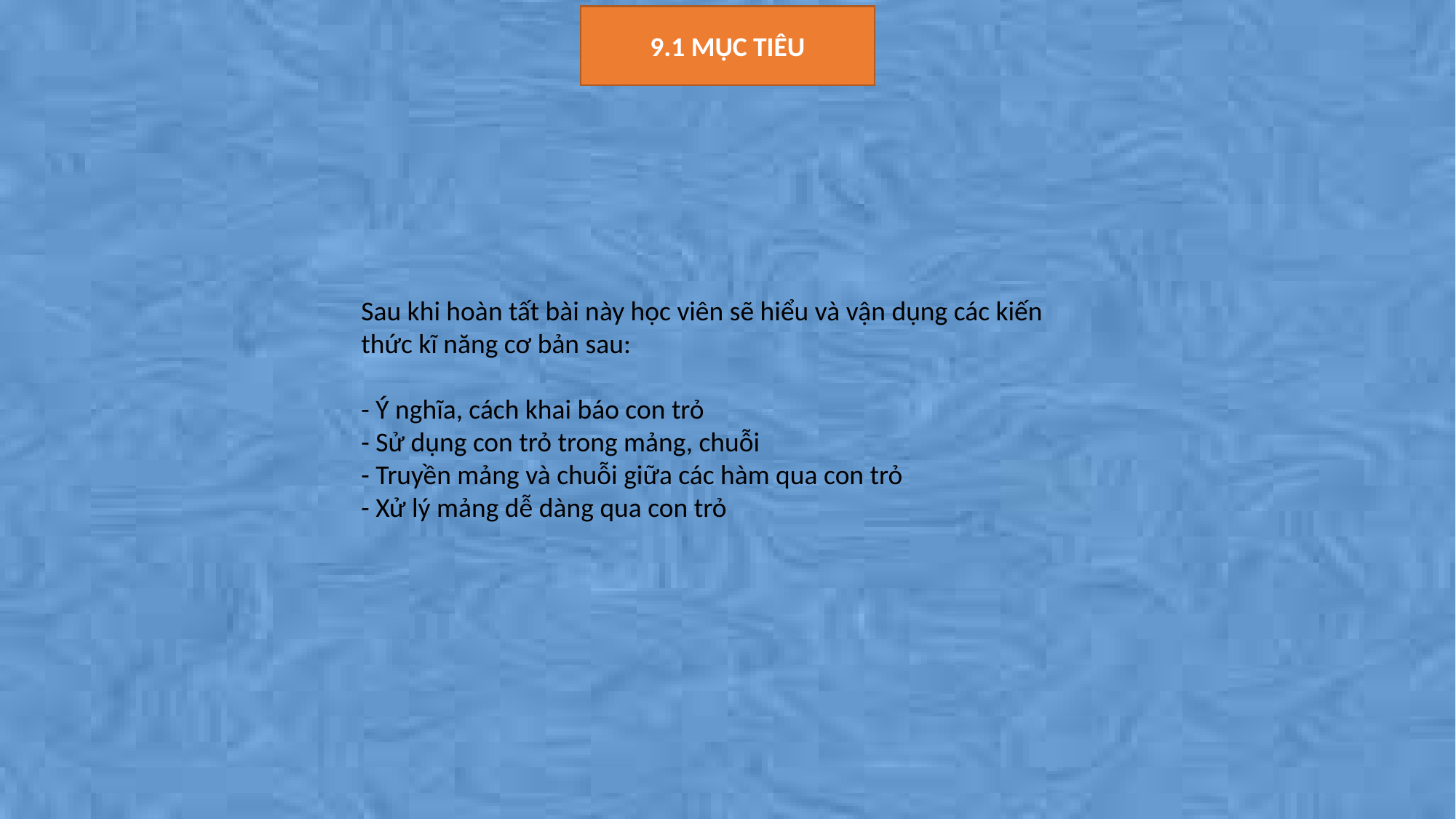

9.1 MỤC TIÊU
Sau khi hoàn tất bài này học viên sẽ hiểu và vận dụng các kiến thức kĩ năng cơ bản sau:

- Ý nghĩa, cách khai báo con trỏ
- Sử dụng con trỏ trong mảng, chuỗi
- Truyền mảng và chuỗi giữa các hàm qua con trỏ
- Xử lý mảng dễ dàng qua con trỏ